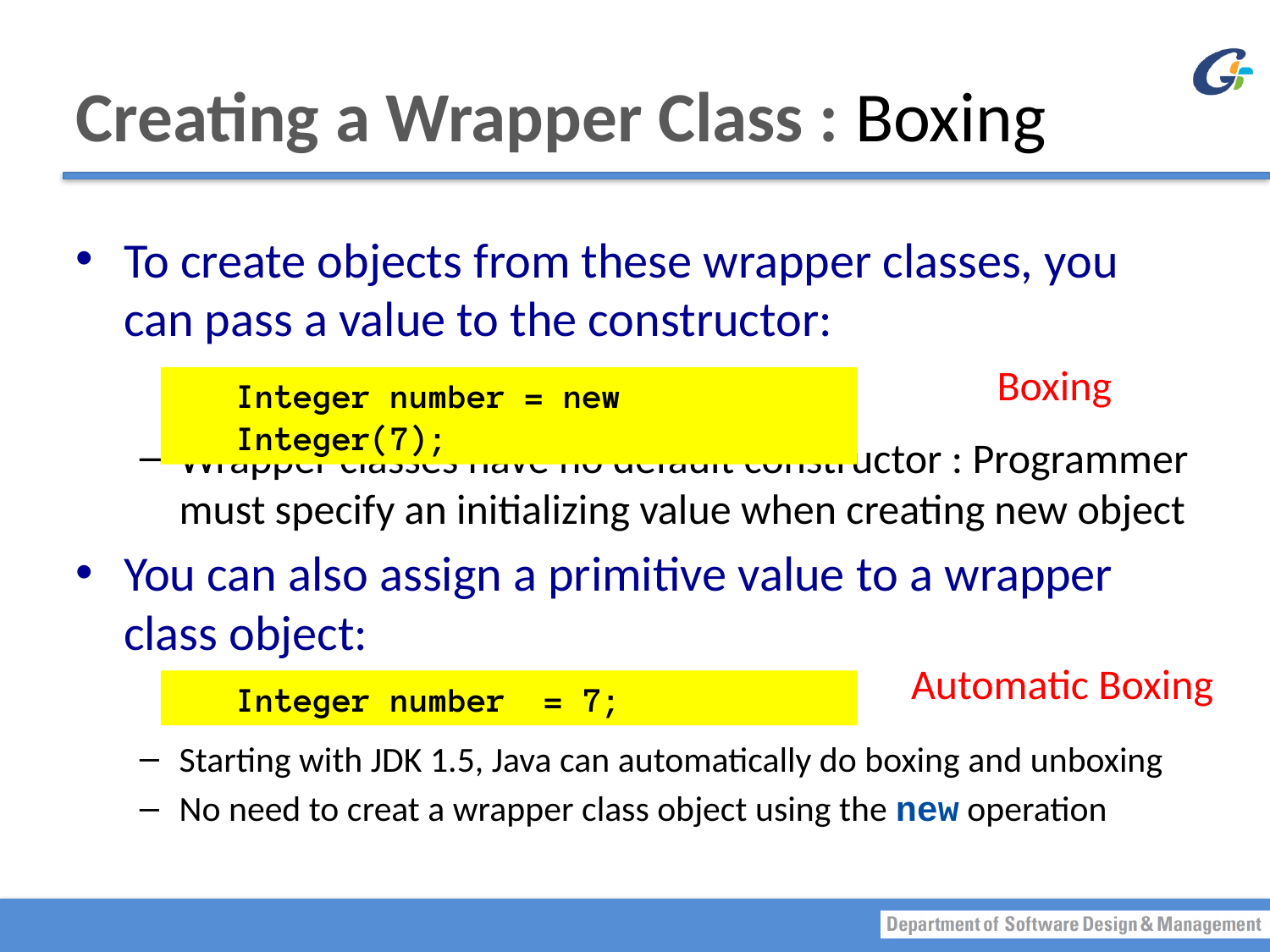

# Creating a Wrapper Class : Boxing
To create objects from these wrapper classes, you can pass a value to the constructor:

Wrapper classes have no default constructor : Programmer must specify an initializing value when creating new object
You can also assign a primitive value to a wrapper class object:

Starting with JDK 1.5, Java can automatically do boxing and unboxing
No need to creat a wrapper class object using the new operation

Boxing
Integer number = new Integer(7);
Automatic Boxing
Integer number  = 7;